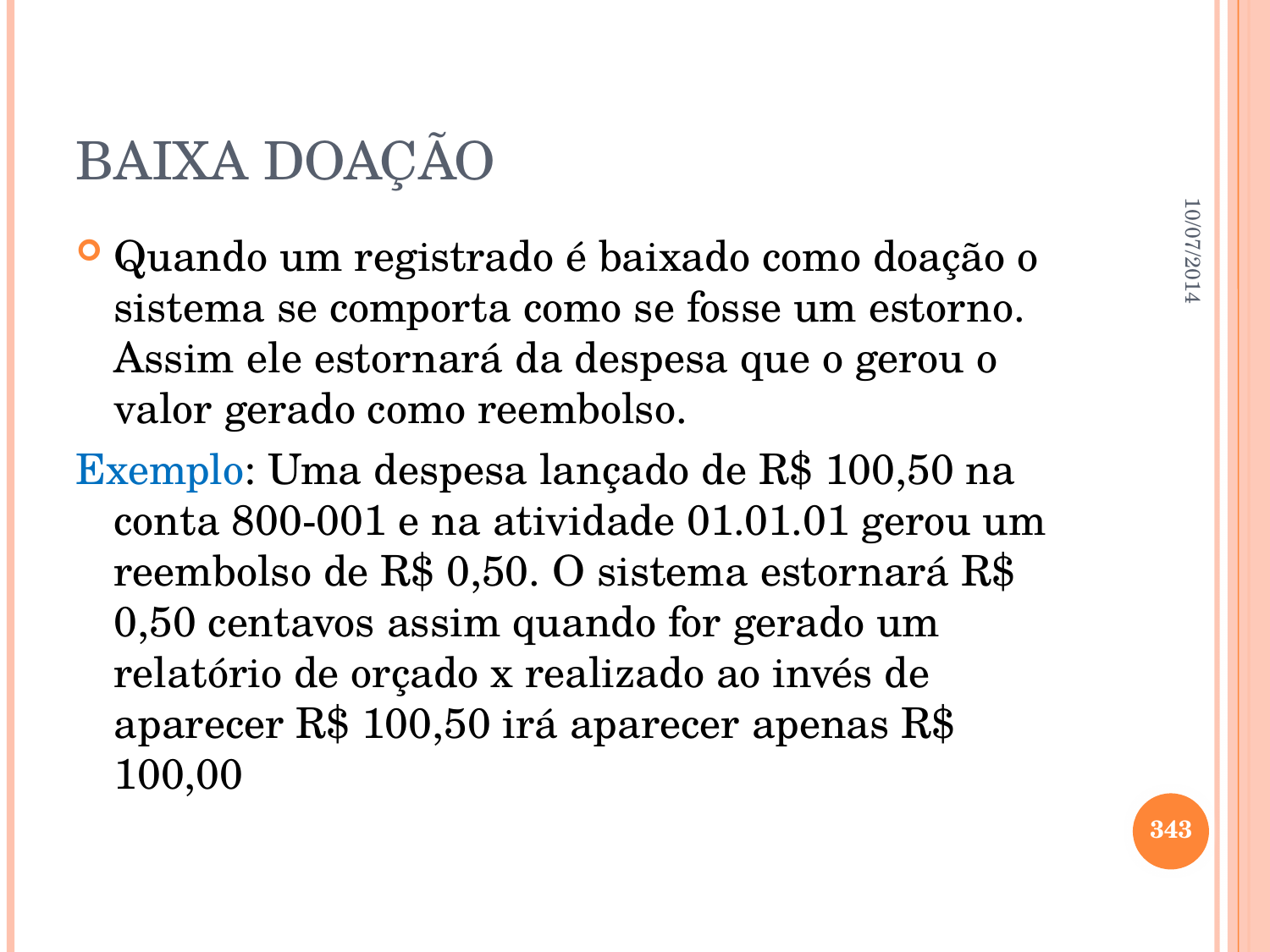

# Baixa doação
10/07/2014
Quando um registrado é baixado como doação o sistema se comporta como se fosse um estorno. Assim ele estornará da despesa que o gerou o valor gerado como reembolso.
Exemplo: Uma despesa lançado de R$ 100,50 na conta 800-001 e na atividade 01.01.01 gerou um reembolso de R$ 0,50. O sistema estornará R$ 0,50 centavos assim quando for gerado um relatório de orçado x realizado ao invés de aparecer R$ 100,50 irá aparecer apenas R$ 100,00
343